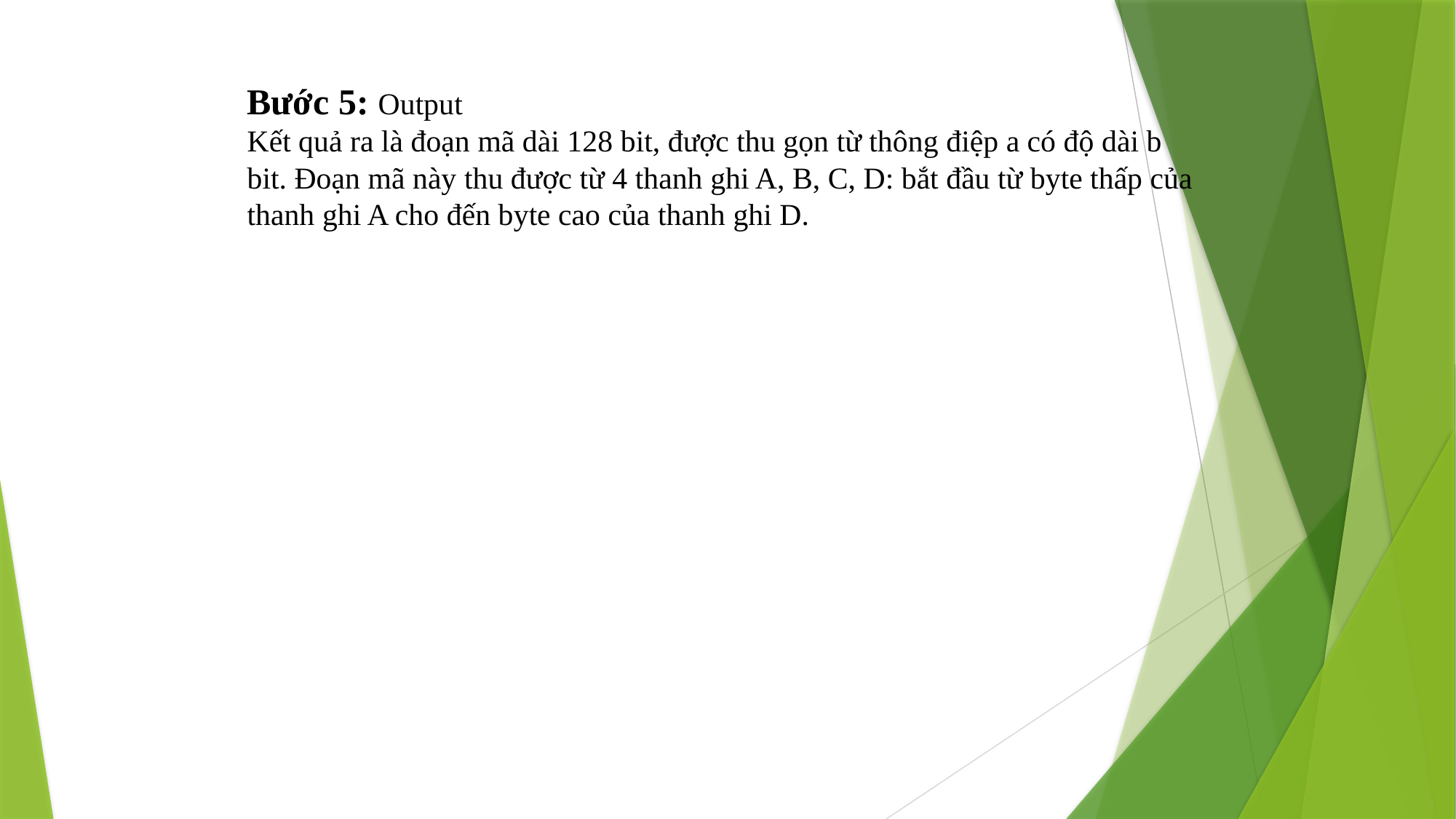

Bước 5: Output
Kết quả ra là đoạn mã dài 128 bit, được thu gọn từ thông điệp a có độ dài b bit. Đoạn mã này thu được từ 4 thanh ghi A, B, C, D: bắt đầu từ byte thấp của thanh ghi A cho đến byte cao của thanh ghi D.